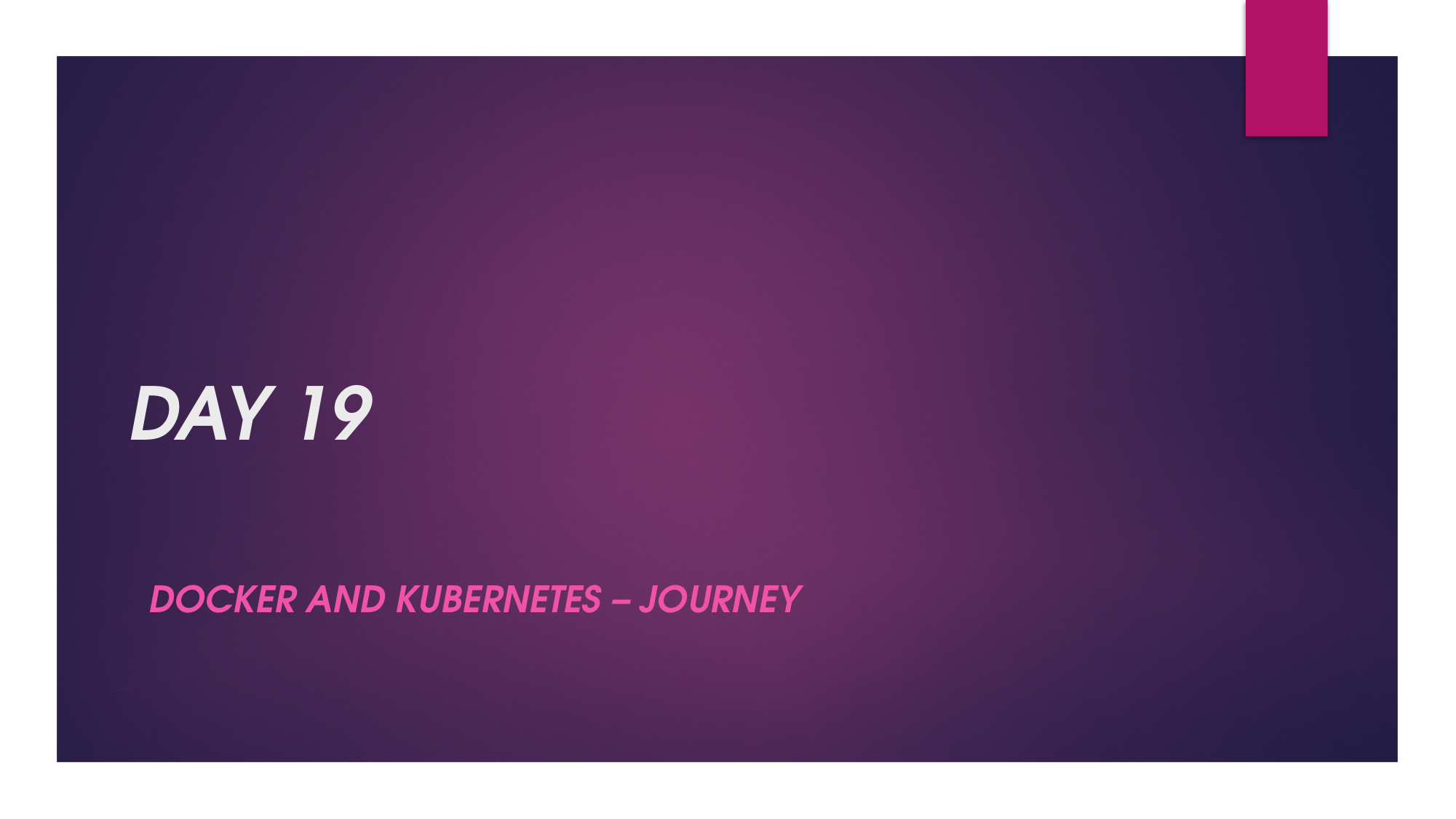

# DAY 19
docker and Kubernetes – Journey